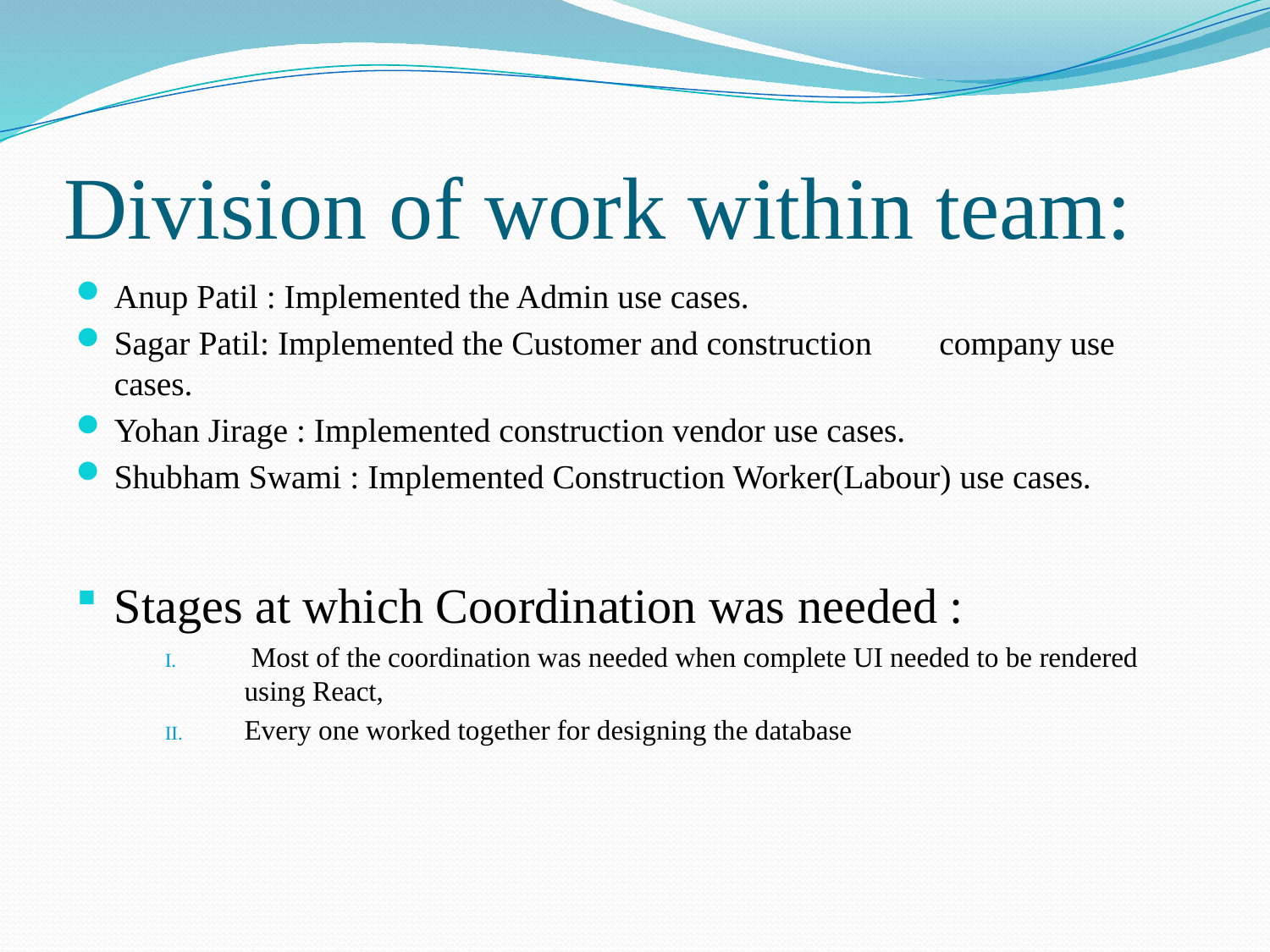

# Division of work within team:
Anup Patil : Implemented the Admin use cases.
Sagar Patil: Implemented the Customer and construction        company use cases.
Yohan Jirage : Implemented construction vendor use cases.
Shubham Swami : Implemented Construction Worker(Labour) use cases.

Stages at which Coordination was needed :
 Most of the coordination was needed when complete UI needed to be rendered using React,
Every one worked together for designing the database